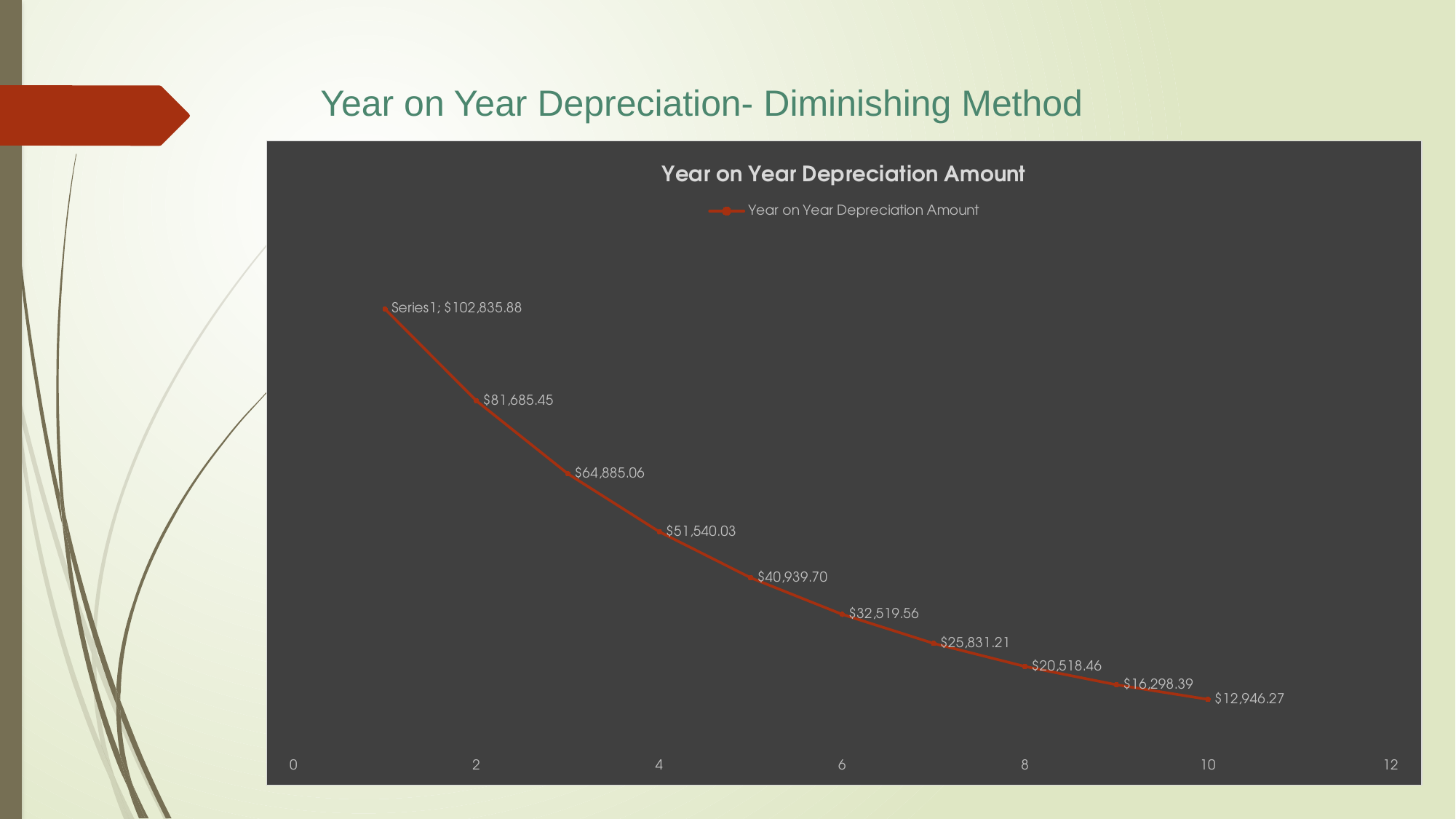

# Year on Year Depreciation- Diminishing Method

### Chart:

| Category | Year on Year Depreciation Amount |
|---|---|